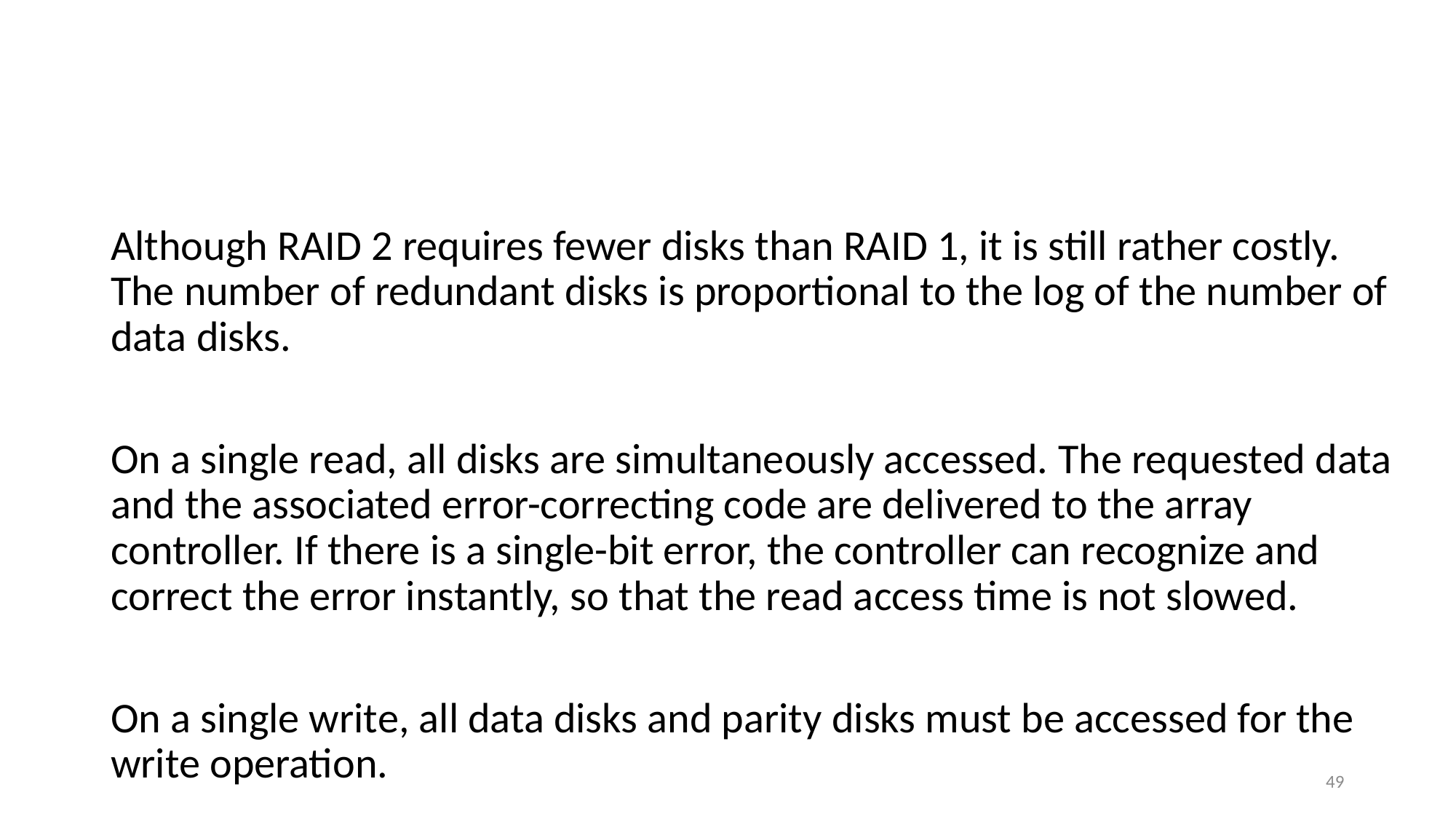

Although RAID 2 requires fewer disks than RAID 1, it is still rather costly. The number of redundant disks is proportional to the log of the number of data disks.

On a single read, all disks are simultaneously accessed. The requested data and the associated error-correcting code are delivered to the array controller. If there is a single-bit error, the controller can recognize and correct the error instantly, so that the read access time is not slowed.

On a single write, all data disks and parity disks must be accessed for the write operation.
49